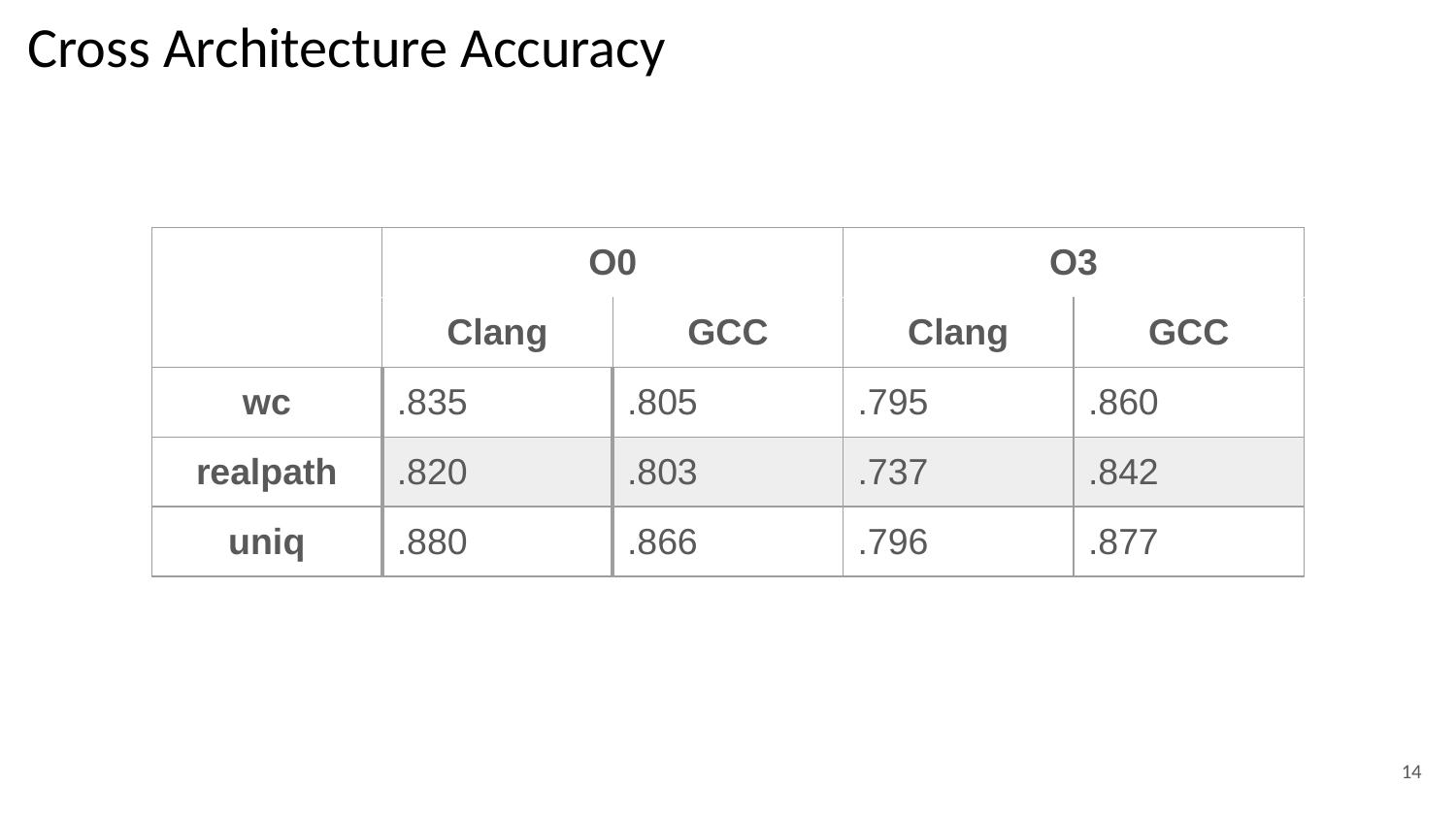

# Cross Architecture Accuracy
|  | O0 |  | O3 |  |
| --- | --- | --- | --- | --- |
|  | Clang | GCC | Clang | GCC |
| wc | .835 | .805 | .795 | .860 |
| realpath | .820 | .803 | .737 | .842 |
| uniq | .880 | .866 | .796 | .877 |
14